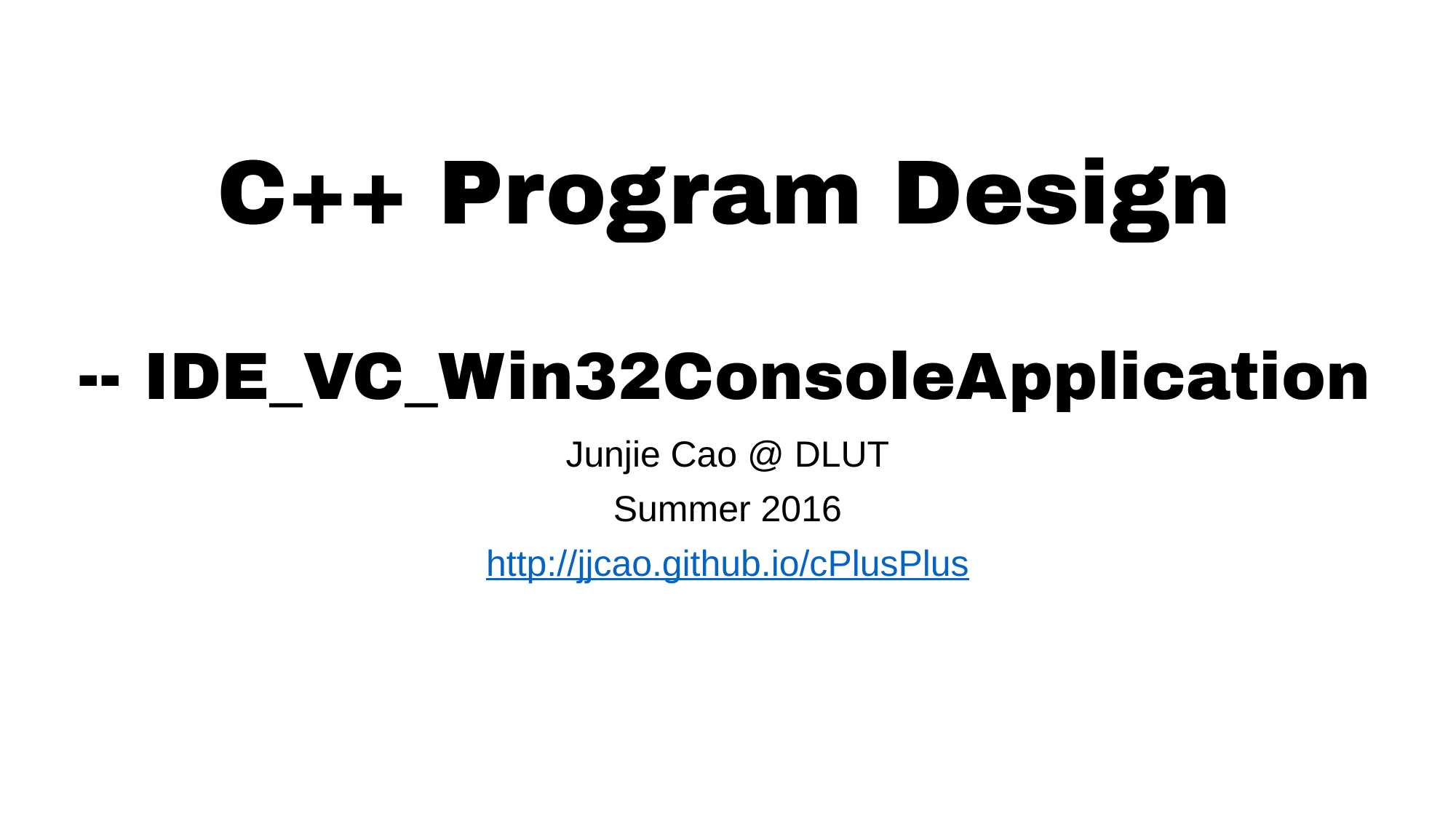

# C++ Program Design -- IDE_VC_Win32ConsoleApplication
Junjie Cao @ DLUT
Summer 2016
http://jjcao.github.io/cPlusPlus